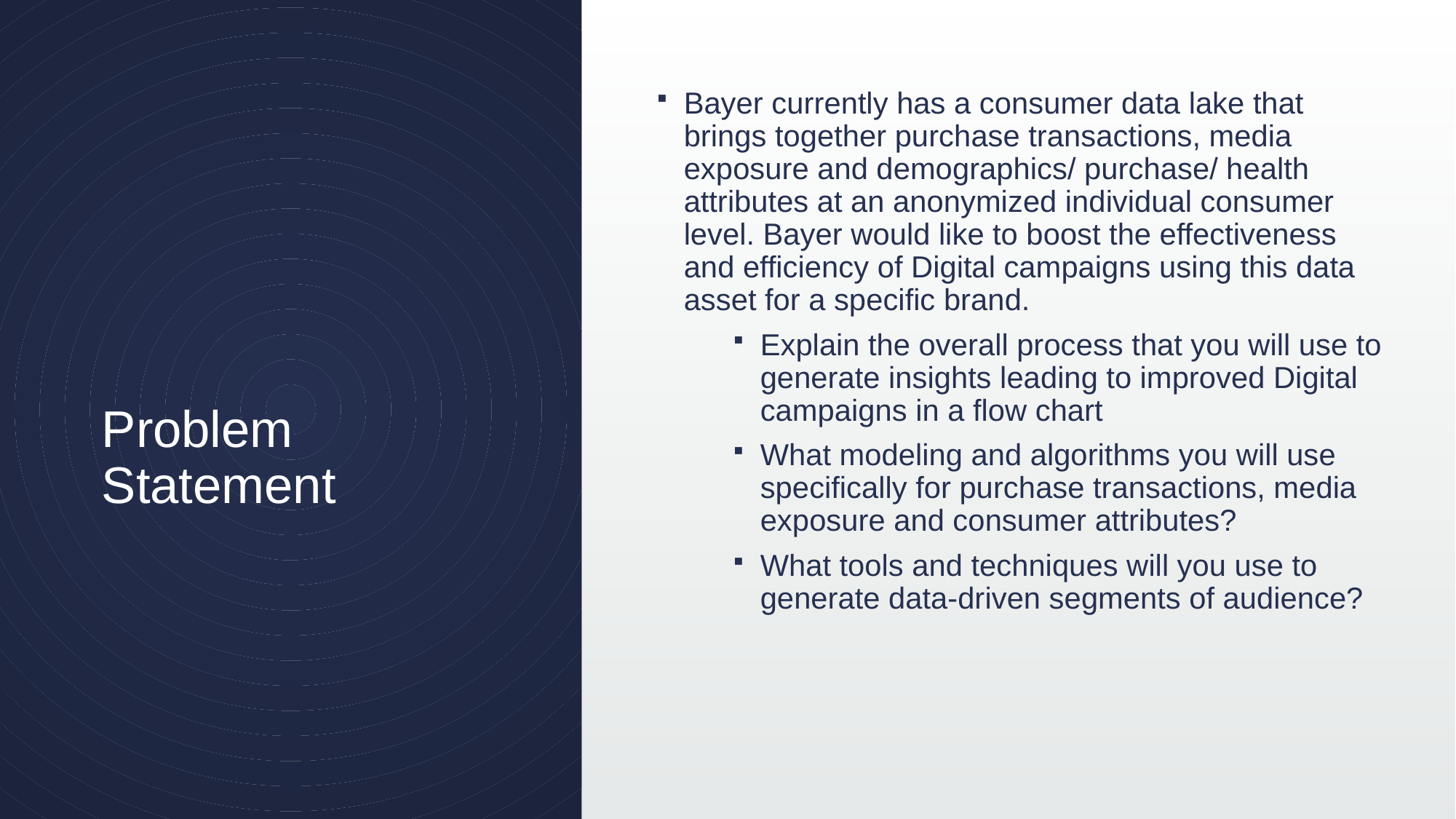

Bayer currently has a consumer data lake that brings together purchase transactions, media exposure and demographics/ purchase/ health attributes at an anonymized individual consumer level. Bayer would like to boost the effectiveness and efficiency of Digital campaigns using this data asset for a specific brand.
Explain the overall process that you will use to generate insights leading to improved Digital campaigns in a flow chart
What modeling and algorithms you will use specifically for purchase transactions, media exposure and consumer attributes?
What tools and techniques will you use to generate data-driven segments of audience?

# Problem Statement